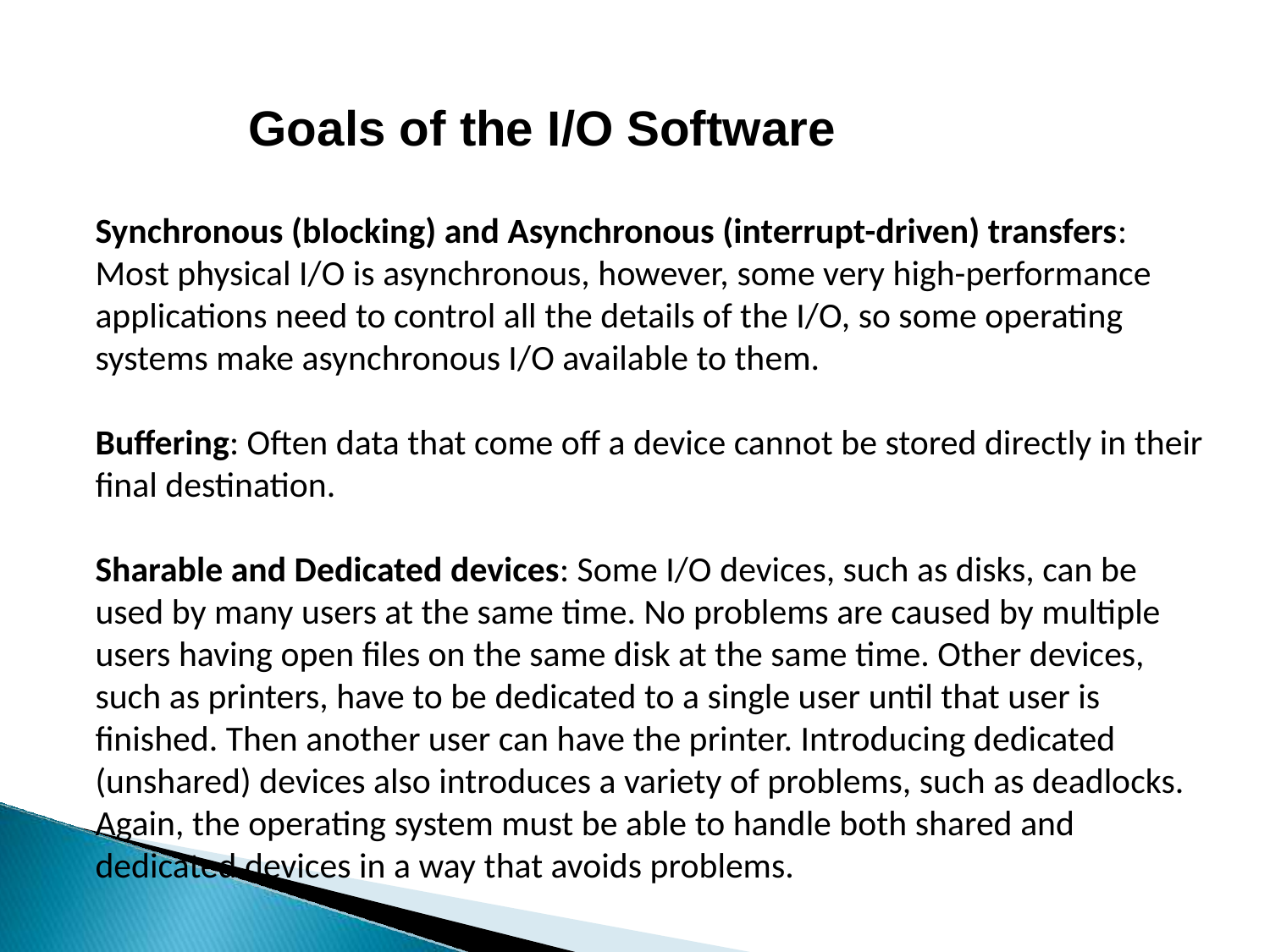

# Goals of the I/O Software
Synchronous (blocking) and Asynchronous (interrupt-driven) transfers: Most physical I/O is asynchronous, however, some very high-performance applications need to control all the details of the I/O, so some operating systems make asynchronous I/O available to them.

Buffering: Often data that come off a device cannot be stored directly in their final destination.

Sharable and Dedicated devices: Some I/O devices, such as disks, can be used by many users at the same time. No problems are caused by multiple users having open files on the same disk at the same time. Other devices, such as printers, have to be dedicated to a single user until that user is finished. Then another user can have the printer. Introducing dedicated (unshared) devices also introduces a variety of problems, such as deadlocks. Again, the operating system must be able to handle both shared and dedicated devices in a way that avoids problems.